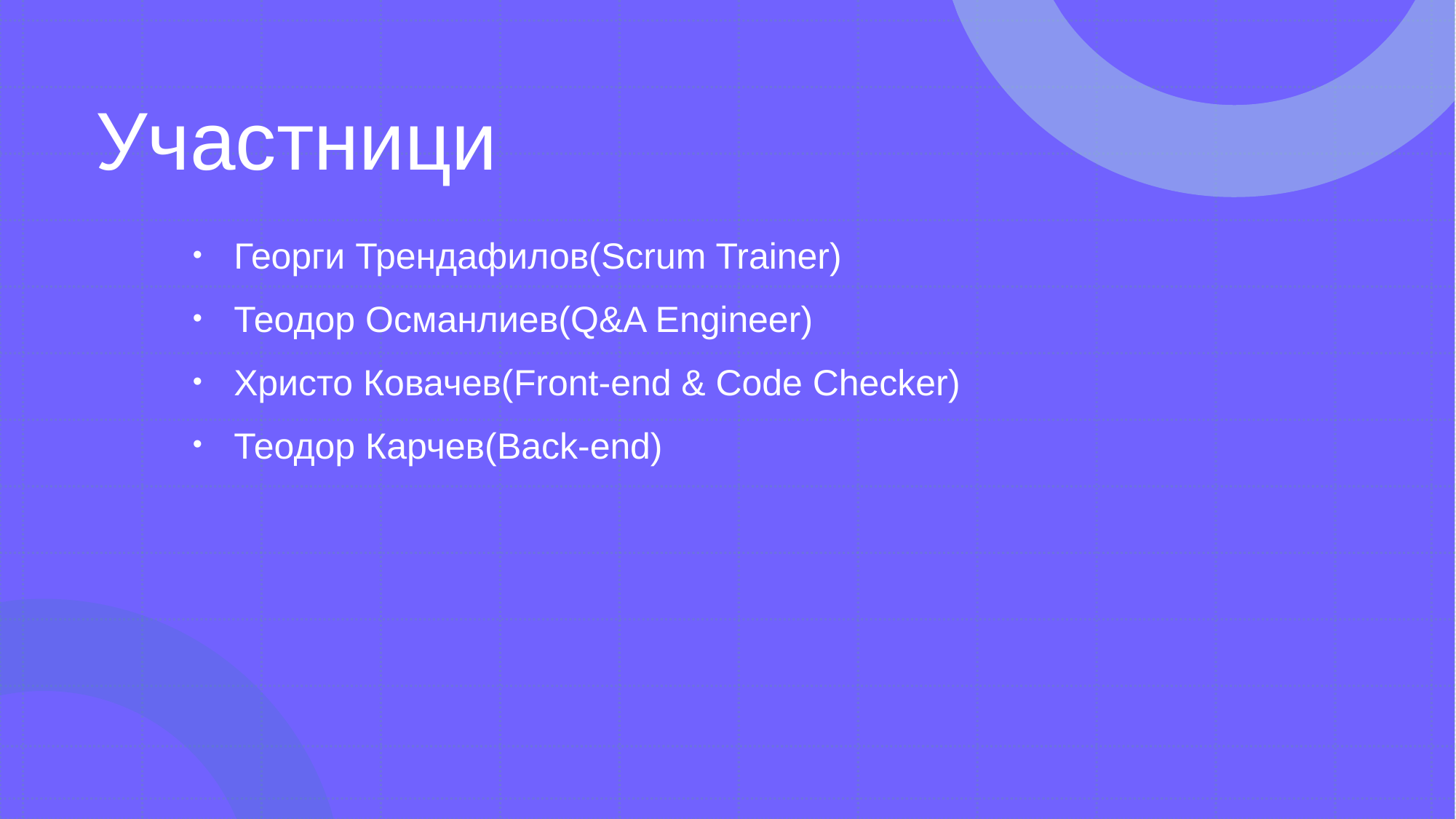

# Участници
Георги Трендафилов(Scrum Trainer)
Теодор Османлиев(Q&A Engineer)
Христо Ковачев(Front-end & Code Checker)
Теодор Карчев(Back-end)